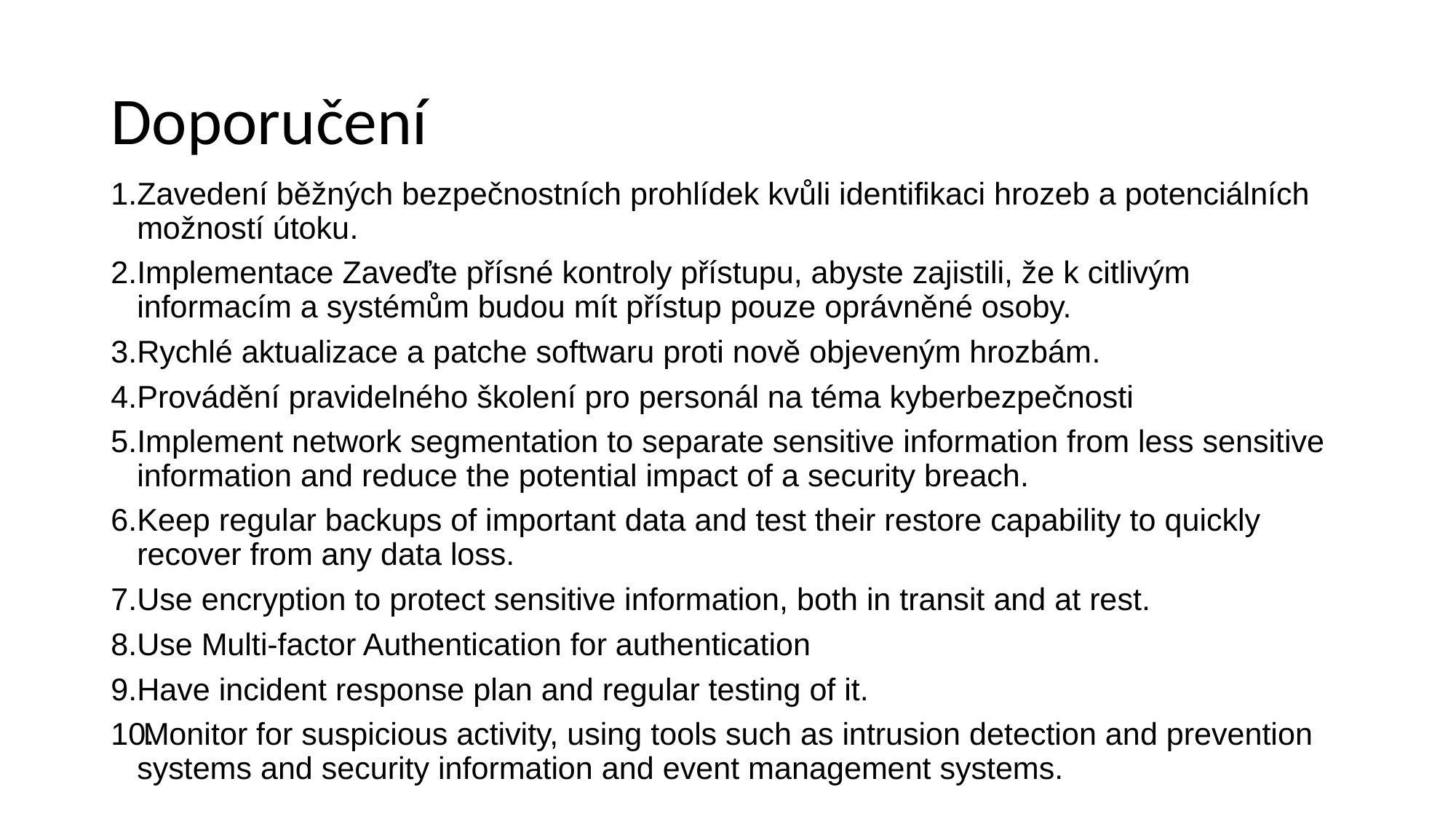

# Doporučení
Zavedení běžných bezpečnostních prohlídek kvůli identifikaci hrozeb a potenciálních možností útoku.
Implementace Zaveďte přísné kontroly přístupu, abyste zajistili, že k citlivým informacím a systémům budou mít přístup pouze oprávněné osoby.
Rychlé aktualizace a patche softwaru proti nově objeveným hrozbám.
Provádění pravidelného školení pro personál na téma kyberbezpečnosti
Implement network segmentation to separate sensitive information from less sensitive information and reduce the potential impact of a security breach.
Keep regular backups of important data and test their restore capability to quickly recover from any data loss.
Use encryption to protect sensitive information, both in transit and at rest.
Use Multi-factor Authentication for authentication
Have incident response plan and regular testing of it.
Monitor for suspicious activity, using tools such as intrusion detection and prevention systems and security information and event management systems.